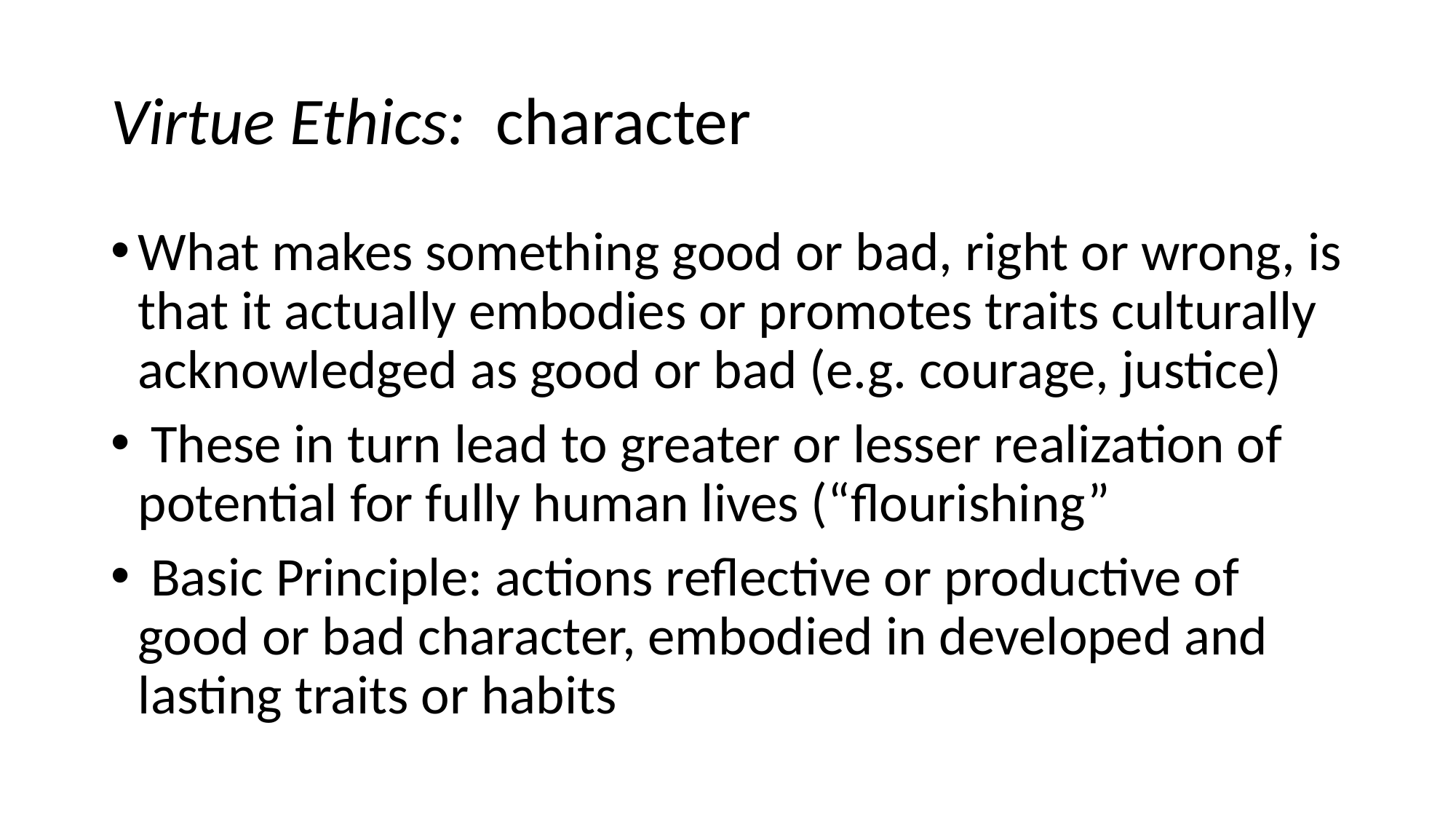

# Virtue Ethics:  character
What makes something good or bad, right or wrong, is that it actually embodies or promotes traits culturally acknowledged as good or bad (e.g. courage, justice)
 These in turn lead to greater or lesser realization of potential for fully human lives (“flourishing”
 Basic Principle: actions reflective or productive of good or bad character, embodied in developed and lasting traits or habits